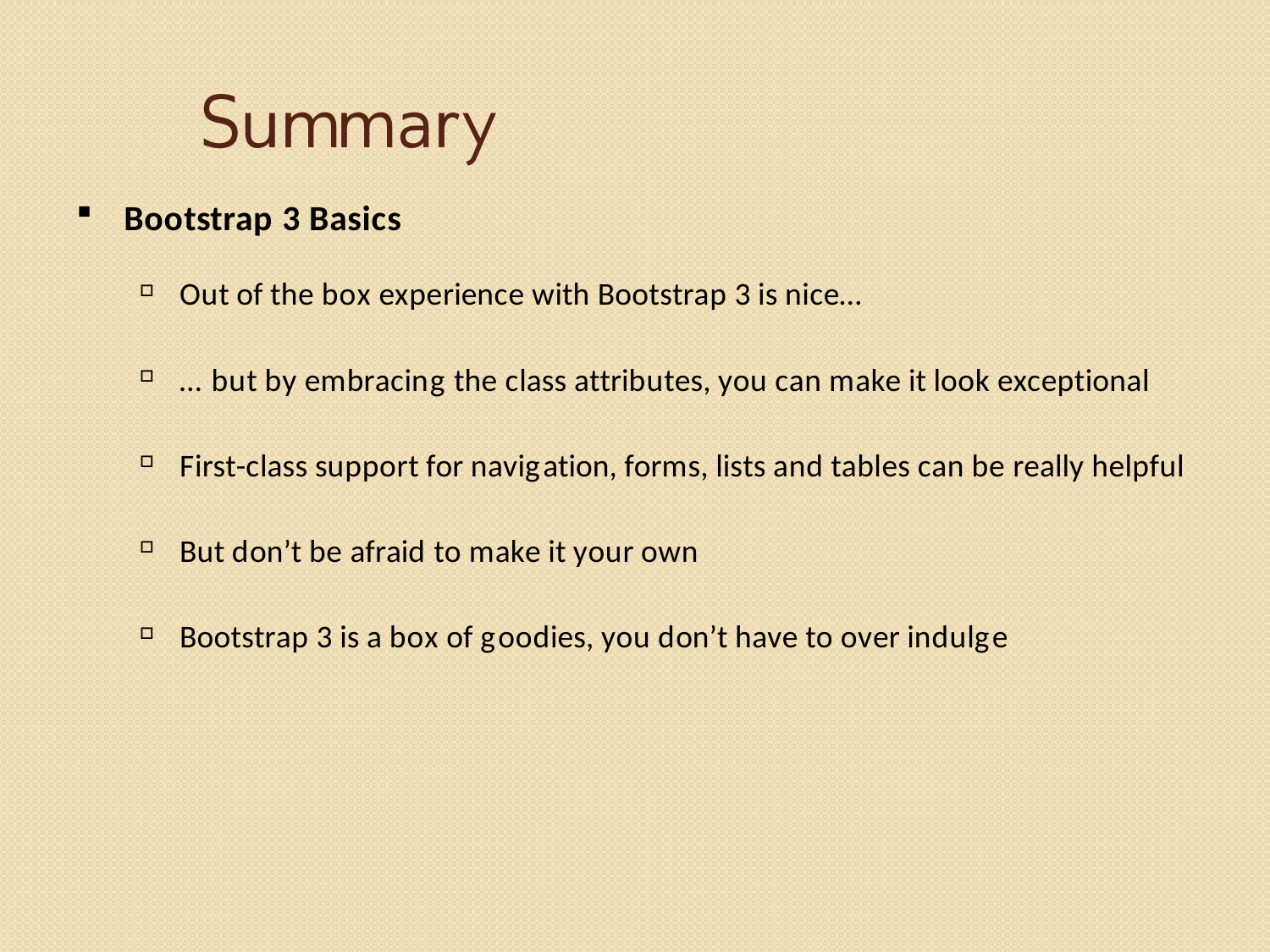

# Summary
Bootstrap 3 Basics

Out of the box experience with Bootstrap 3 is nice…

…but by embracing the class attributes, you can make it look exceptional

First-class support for navigation, forms, lists and tables can be really helpful

But don’t be afraid to make it your own

Bootstrap 3 is a box of goodies, you don’t have to over indulge